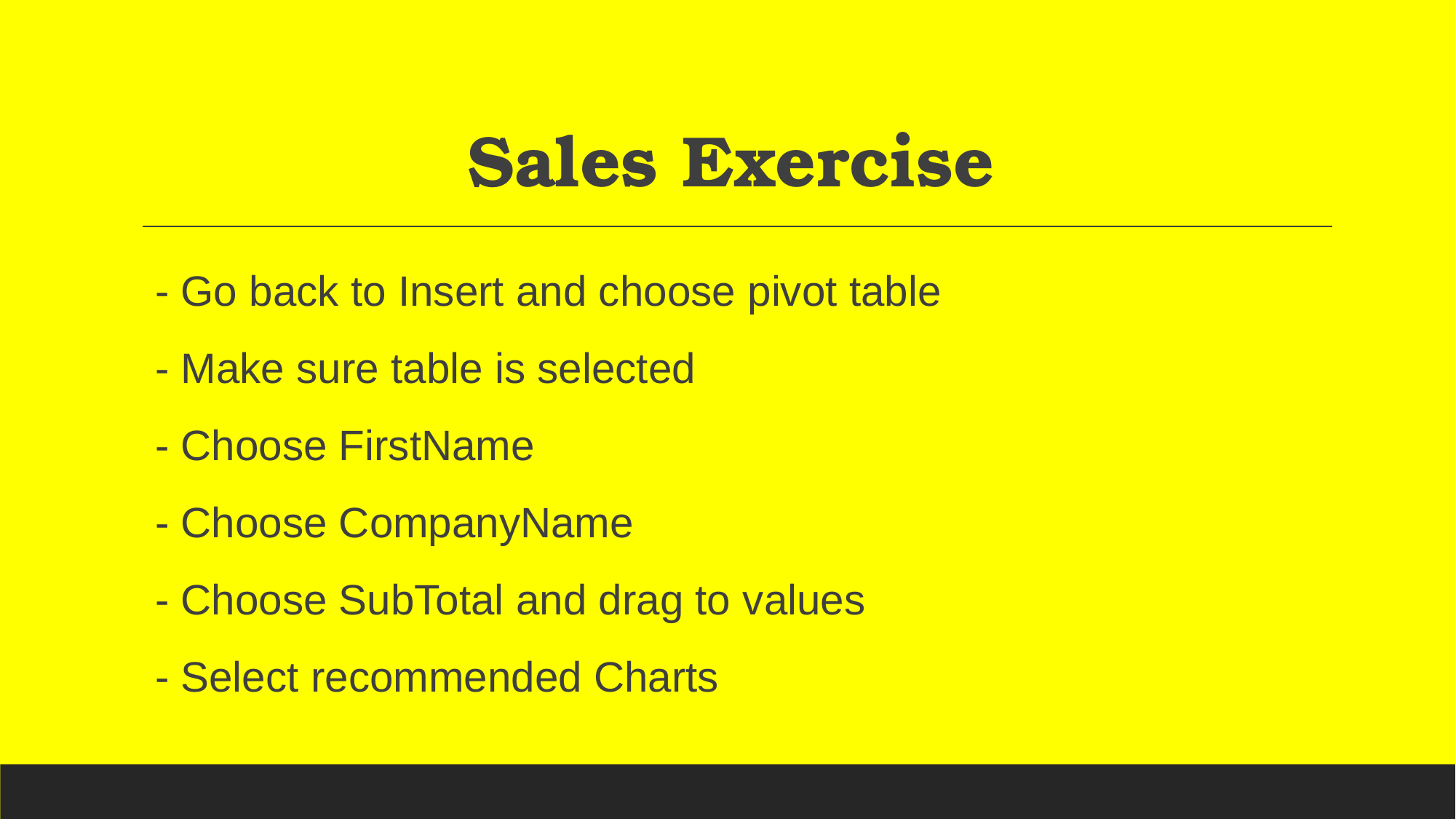

# Sales Exercise
- Go back to Insert and choose pivot table
- Make sure table is selected
- Choose FirstName
- Choose CompanyName
- Choose SubTotal and drag to values
- Select recommended Charts